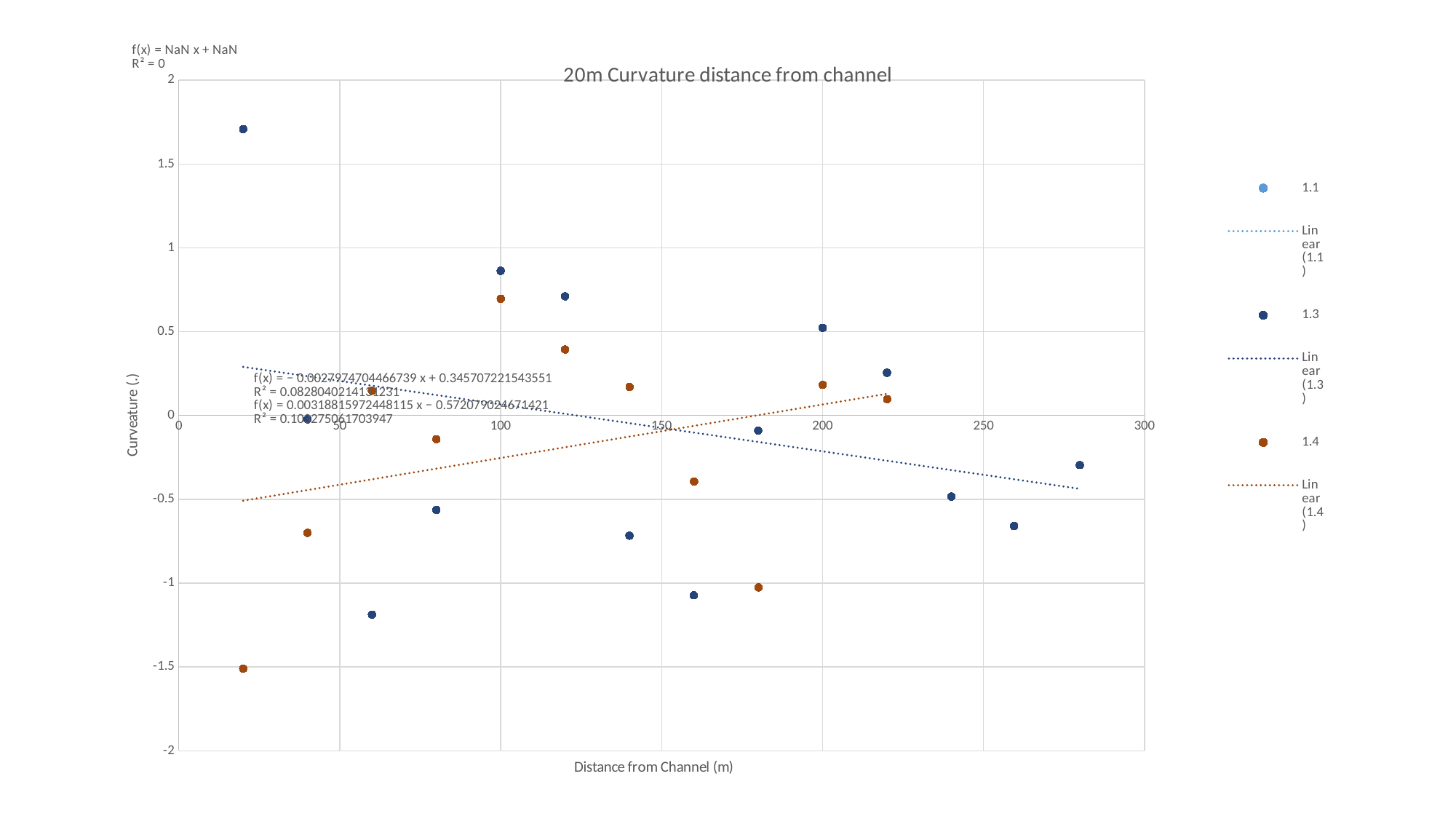

### Chart: 20m Curvature distance from channel

| Category |  |  |  |
|---|---|---|---|